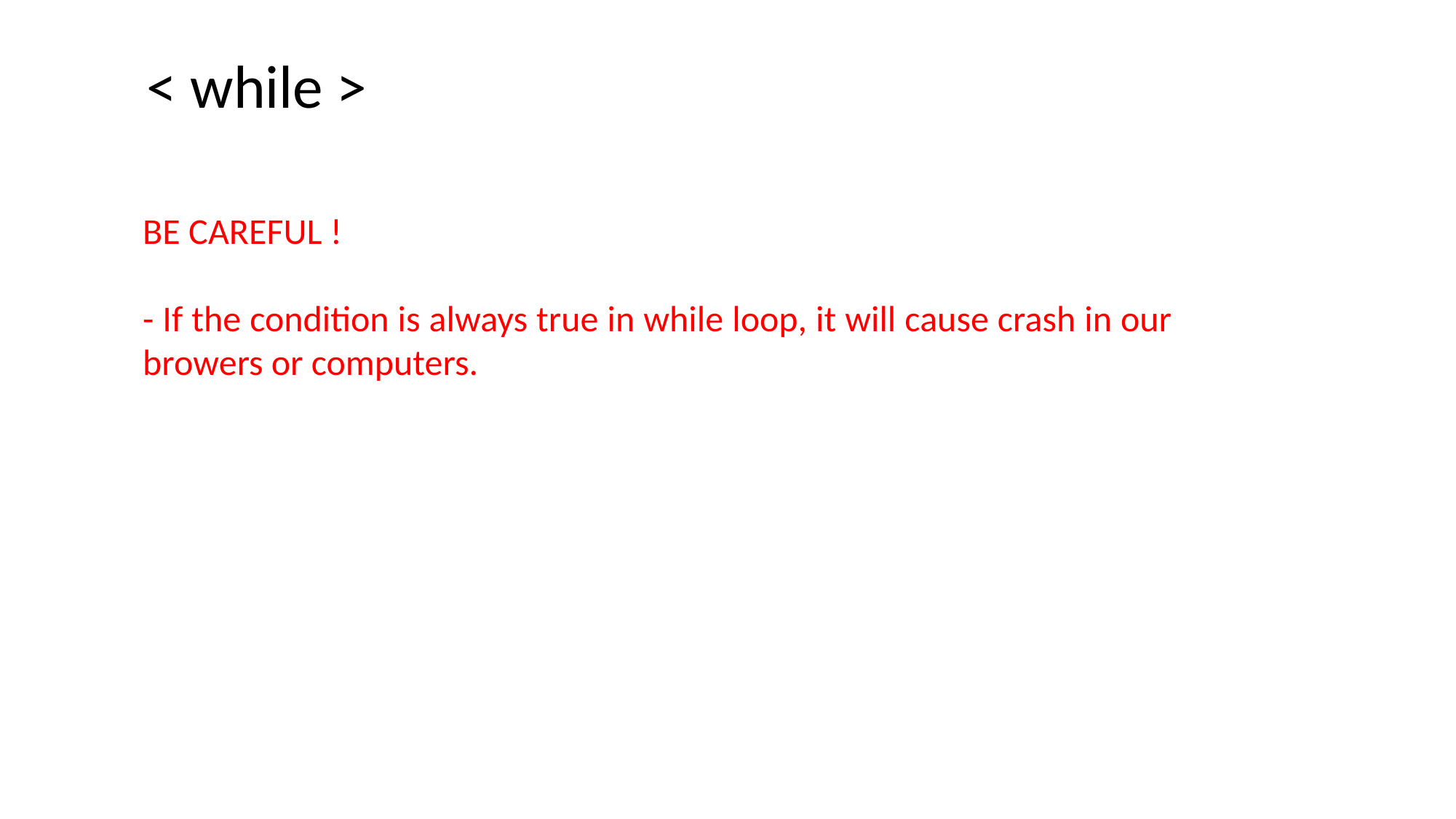

< while >
BE CAREFUL !

- If the condition is always true in while loop, it will cause crash in our browers or computers.